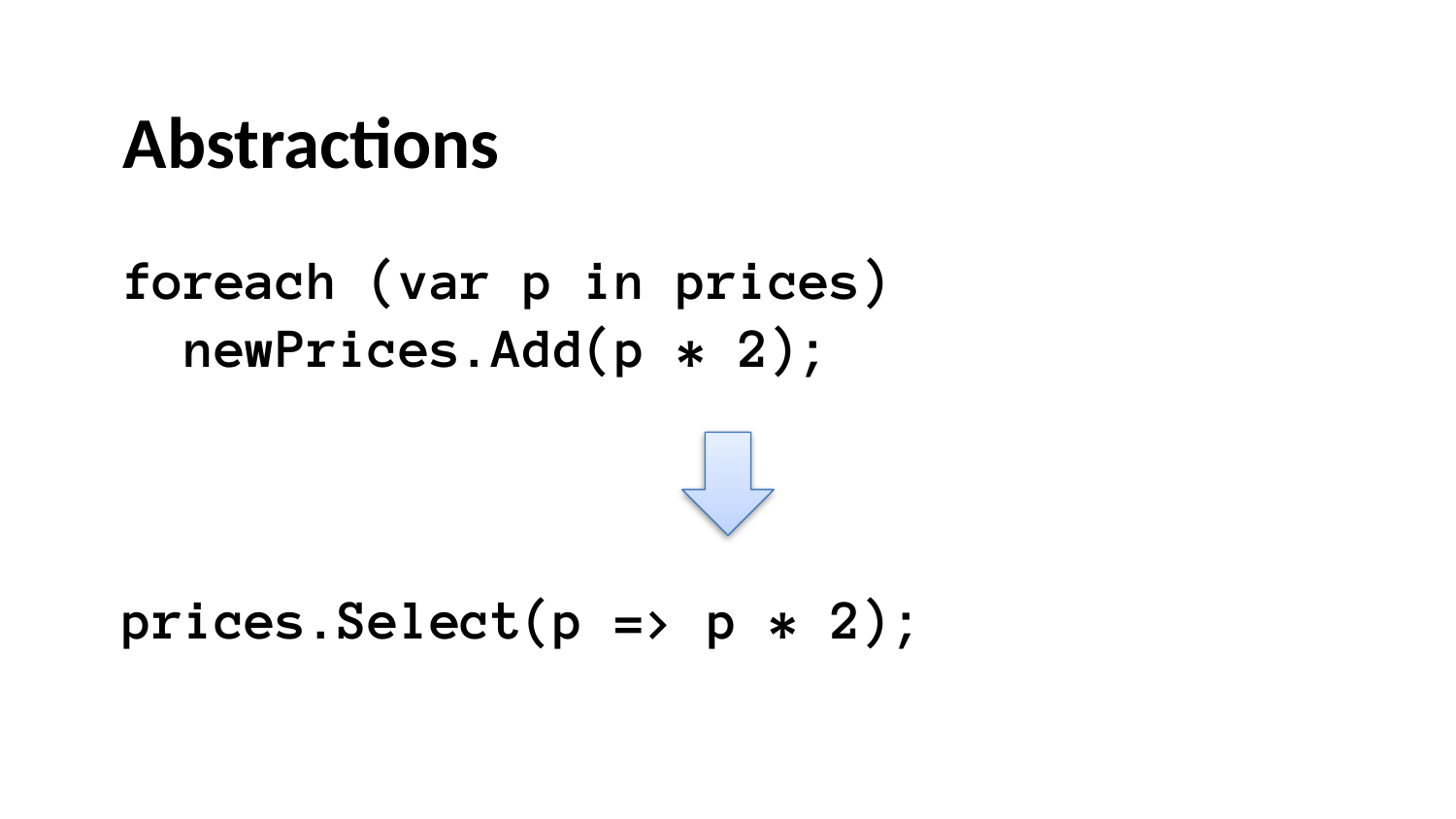

Abstractions
foreach (var p in prices)
  newPrices.Add(p * 2);

prices.Select(p => p * 2);